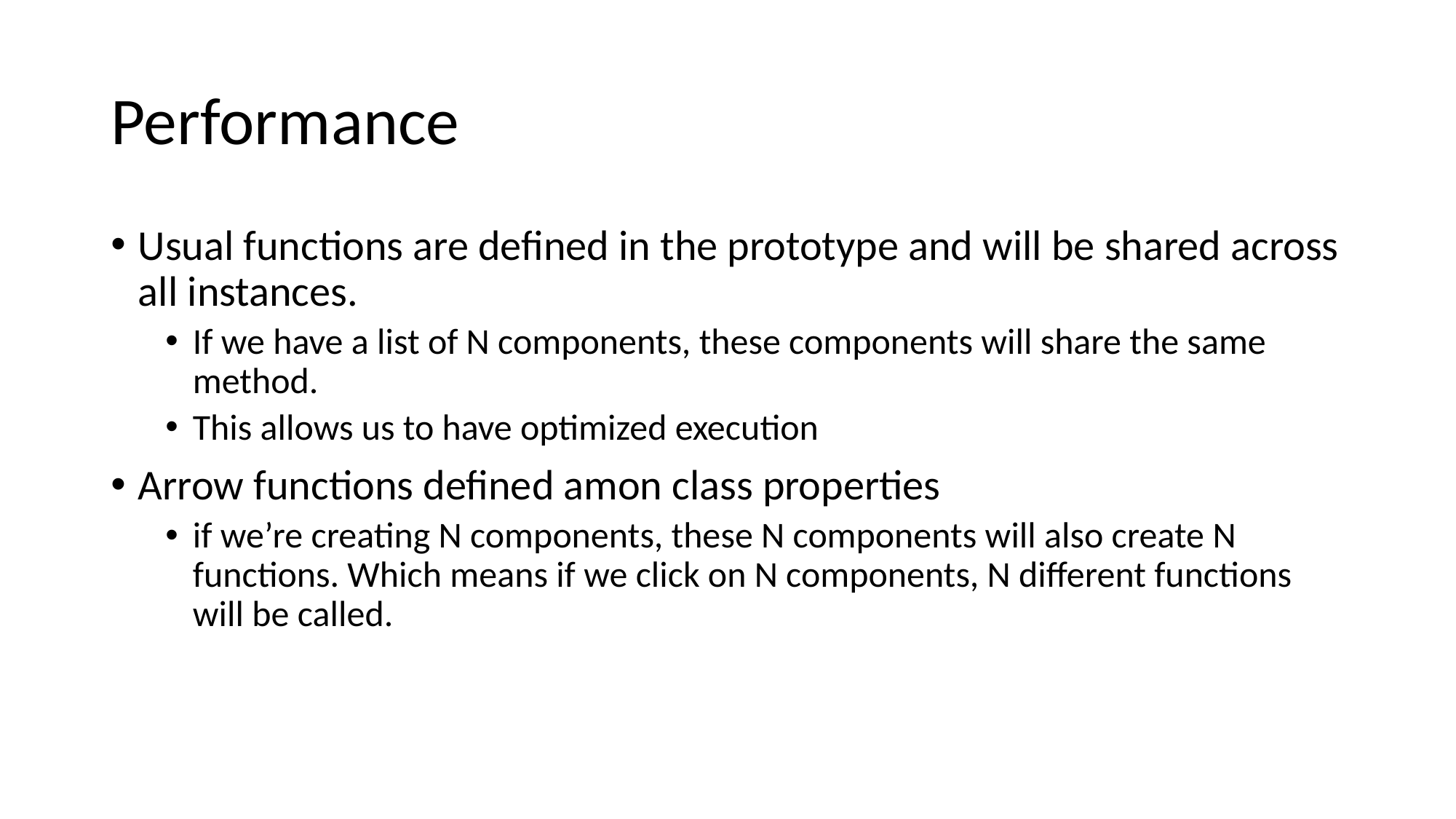

# Performance
Usual functions are defined in the prototype and will be shared across all instances.
If we have a list of N components, these components will share the same method.
This allows us to have optimized execution
Arrow functions defined amon class properties
if we’re creating N components, these N components will also create N functions. Which means if we click on N components, N different functions will be called.